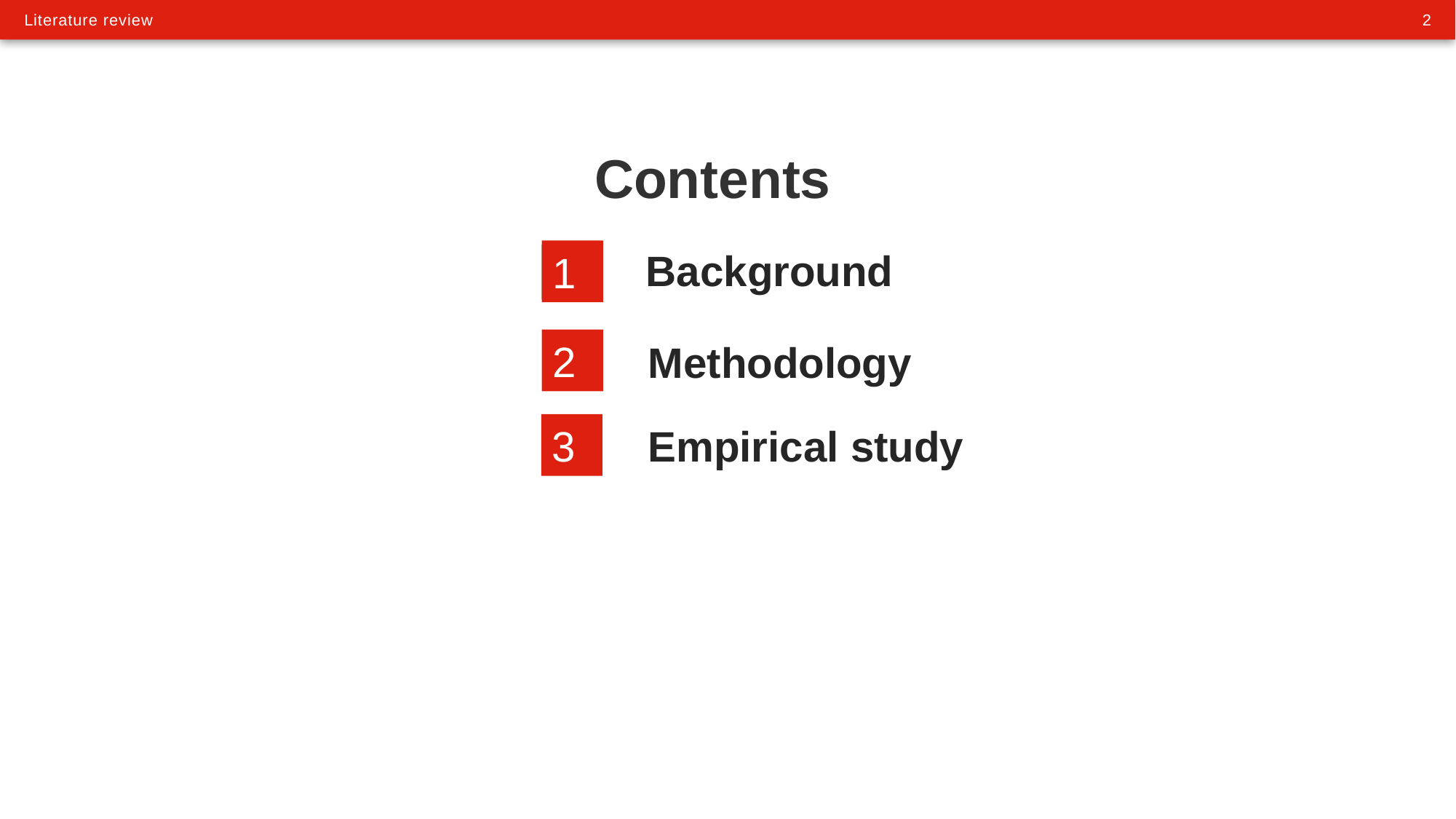

# Contents
Background
1

2
Methodology

3
Empirical study